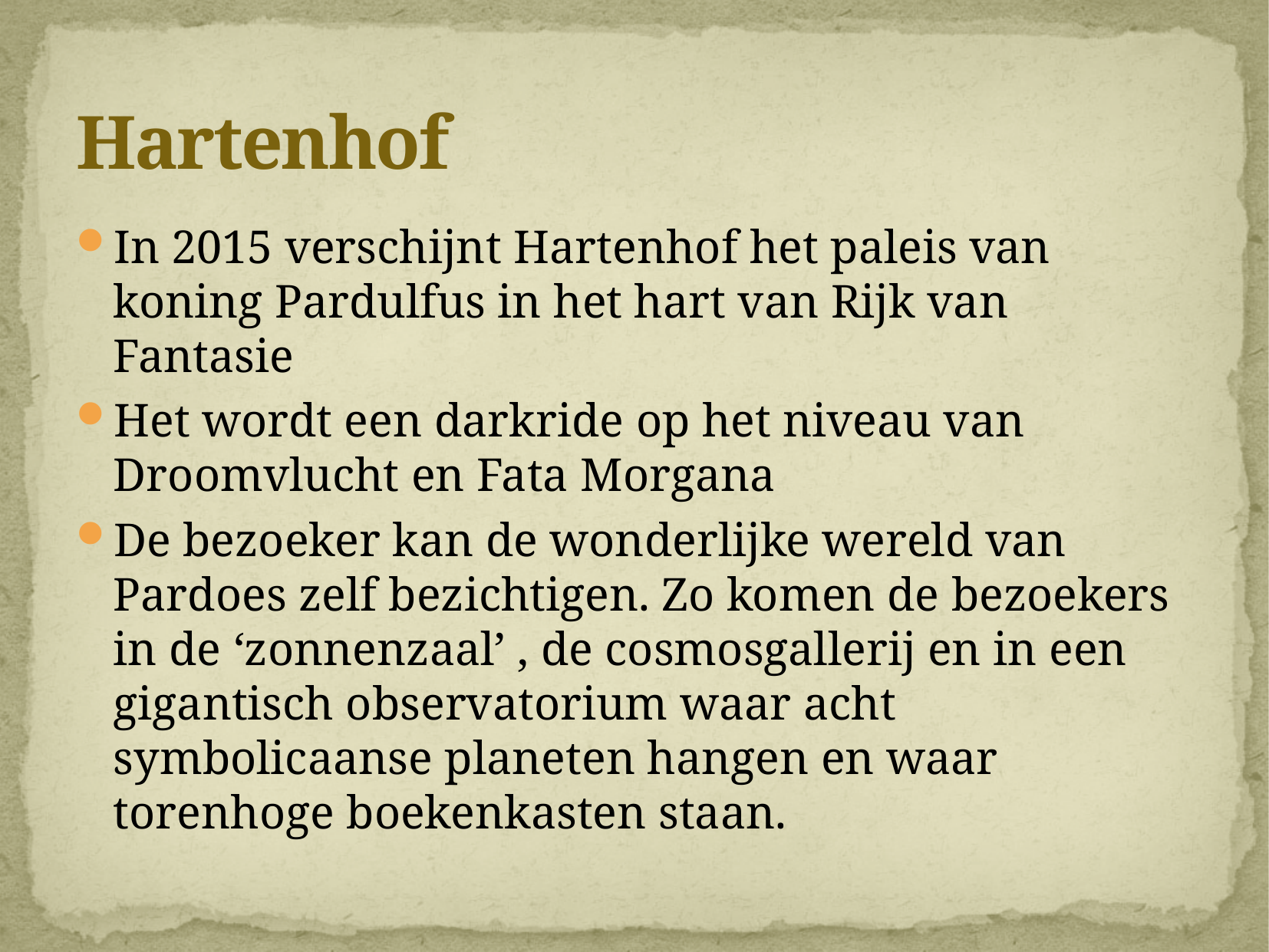

# Hartenhof
In 2015 verschijnt Hartenhof het paleis van koning Pardulfus in het hart van Rijk van Fantasie
Het wordt een darkride op het niveau van Droomvlucht en Fata Morgana
De bezoeker kan de wonderlijke wereld van Pardoes zelf bezichtigen. Zo komen de bezoekers in de ‘zonnenzaal’ , de cosmosgallerij en in een gigantisch observatorium waar acht symbolicaanse planeten hangen en waar torenhoge boekenkasten staan.